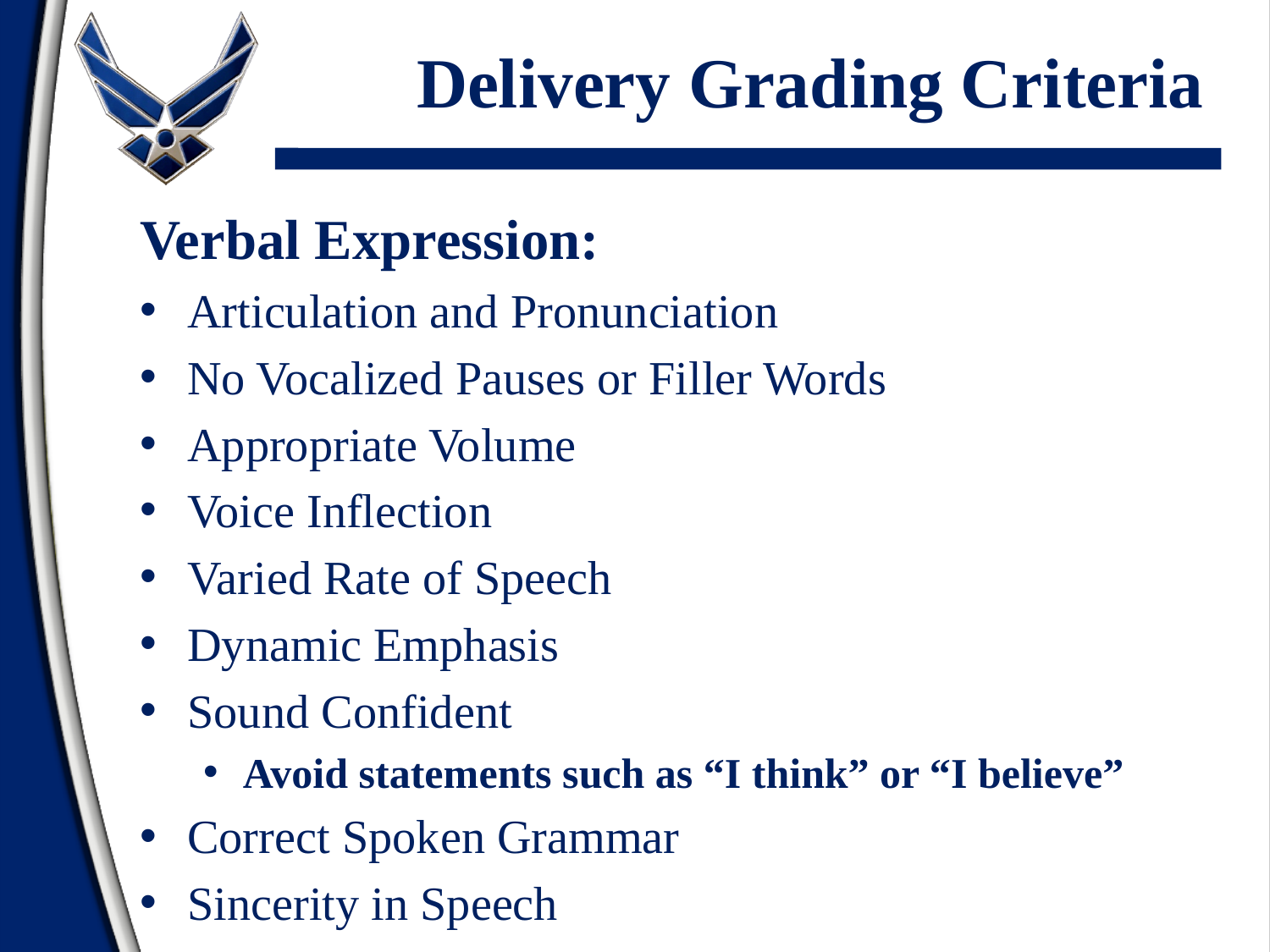

# Delivery Grading Criteria
Verbal Expression:
Articulation and Pronunciation
No Vocalized Pauses or Filler Words
Appropriate Volume
Voice Inflection
Varied Rate of Speech
Dynamic Emphasis
Sound Confident
Avoid statements such as “I think” or “I believe”
Correct Spoken Grammar
Sincerity in Speech